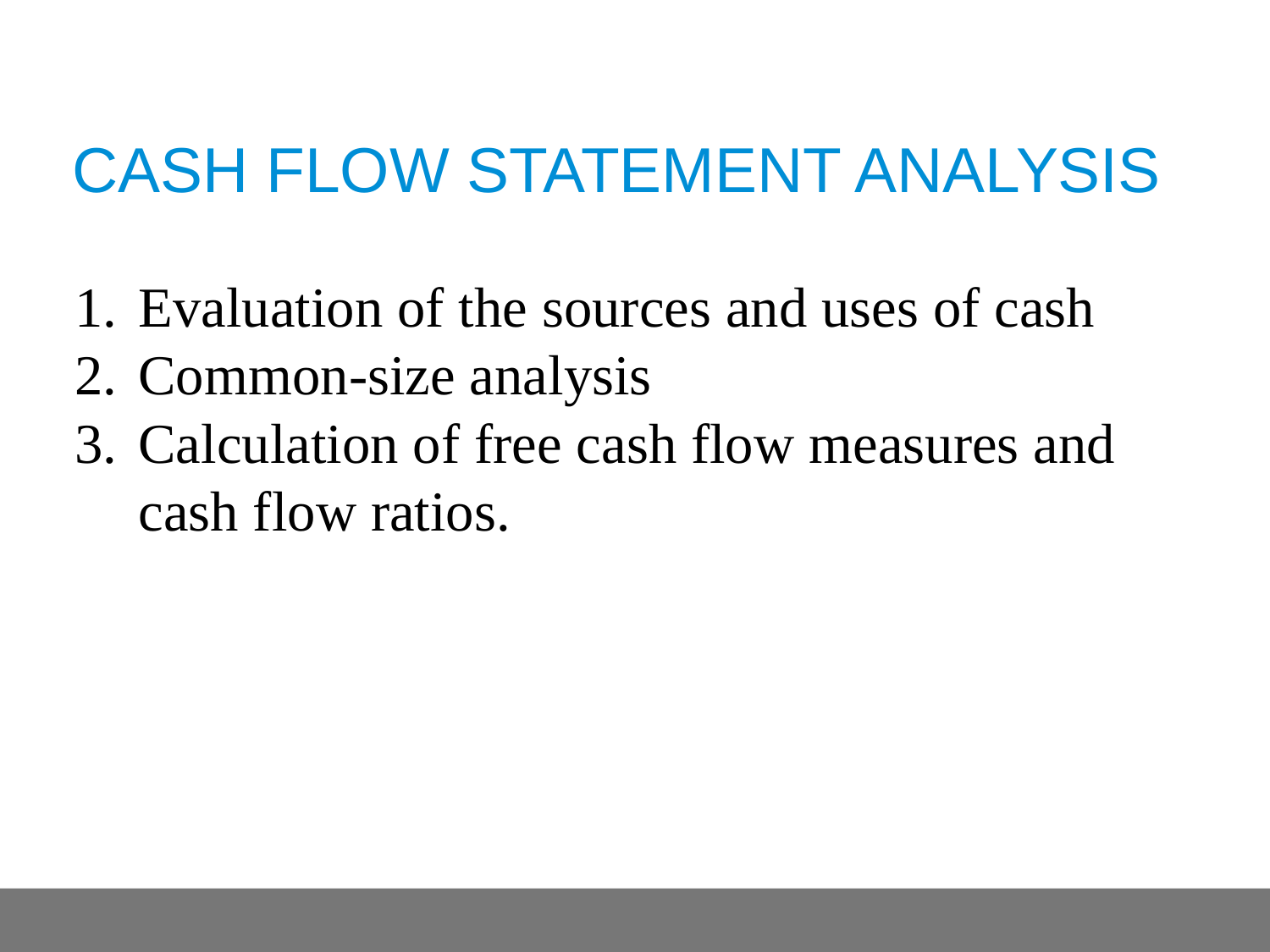

# Cash flow statement analysis
Evaluation of the sources and uses of cash
Common-size analysis
Calculation of free cash flow measures and cash flow ratios.